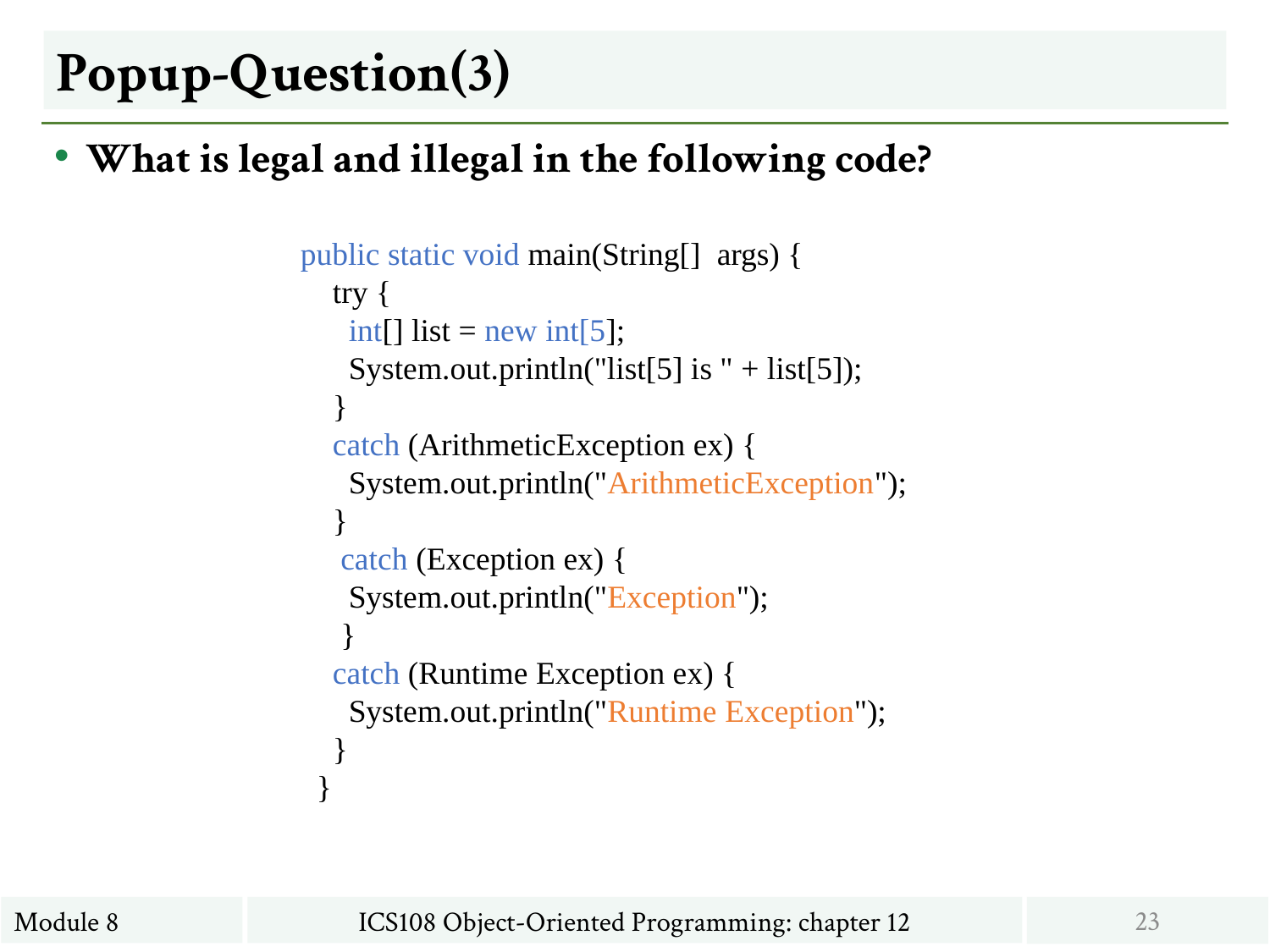

# Popup-Question(3)
What is legal and illegal in the following code?
public static void main(String[]  args) {
    try {
      int[] list = new int[5];
      System.out.println("list[5] is " + list[5]);
    }
    catch (ArithmeticException ex) {
      System.out.println("ArithmeticException");
    }
     catch (Exception ex) {
      System.out.println("Exception");
     }
    catch (Runtime Exception ex) {
      System.out.println("Runtime Exception");
    }
  }
23